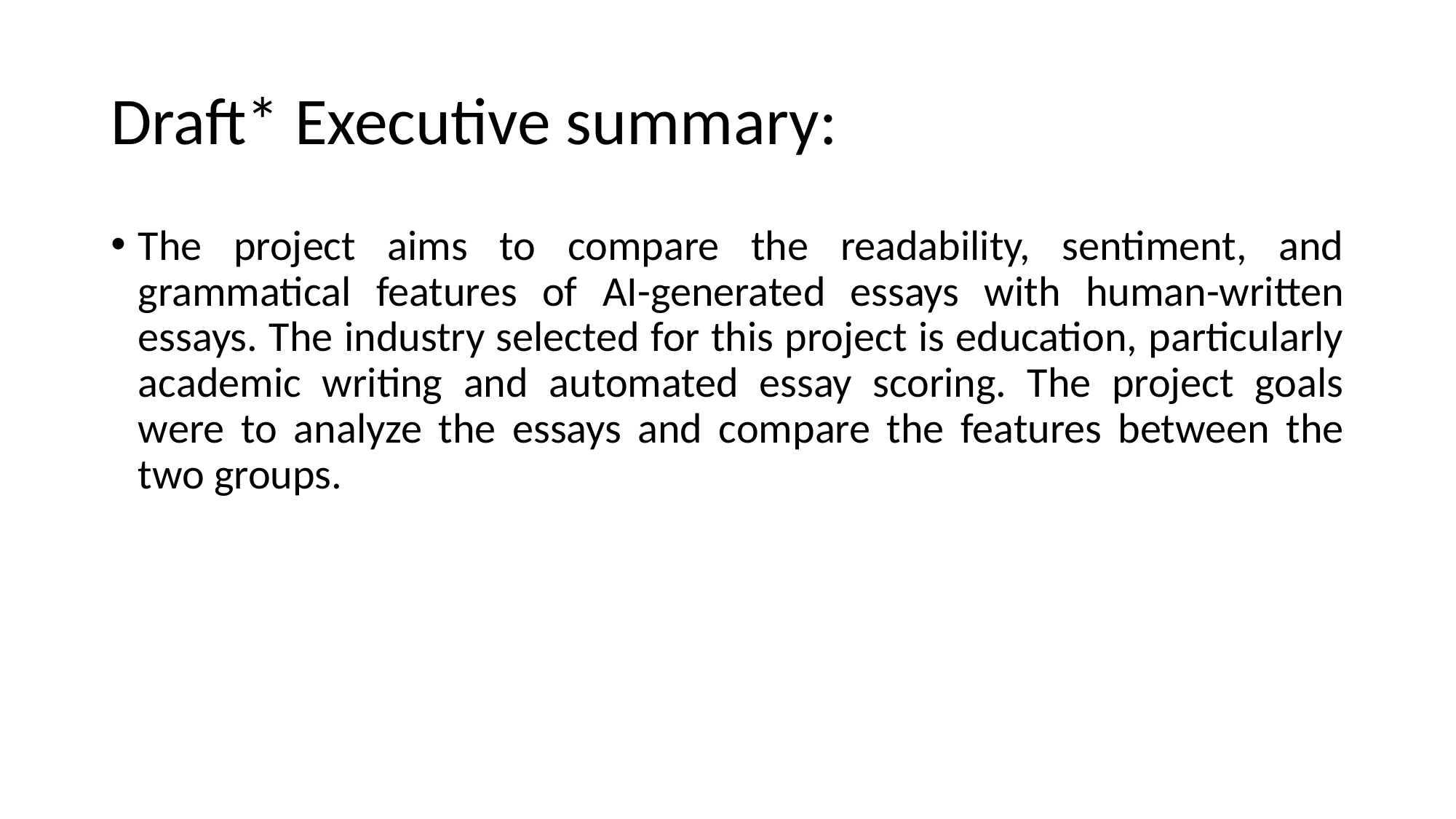

# Draft* Executive summary:
The project aims to compare the readability, sentiment, and grammatical features of AI-generated essays with human-written essays. The industry selected for this project is education, particularly academic writing and automated essay scoring. The project goals were to analyze the essays and compare the features between the two groups.